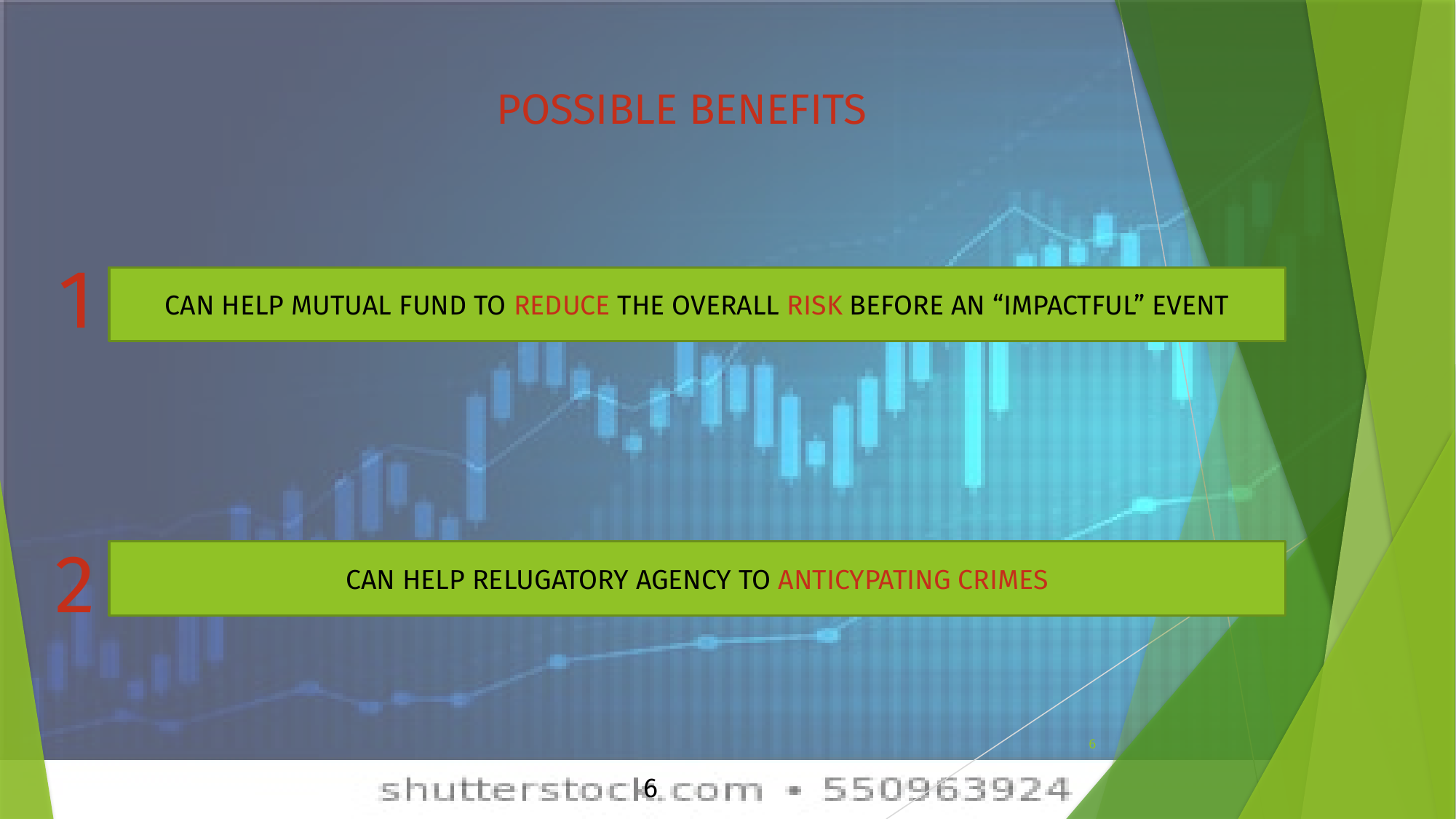

POSSIBLE BENEFITS
1
CAN HELP MUTUAL FUND TO REDUCE THE OVERALL RISK BEFORE AN “IMPACTFUL” EVENT
2
CAN HELP RELUGATORY AGENCY TO ANTICYPATING CRIMES
6
6